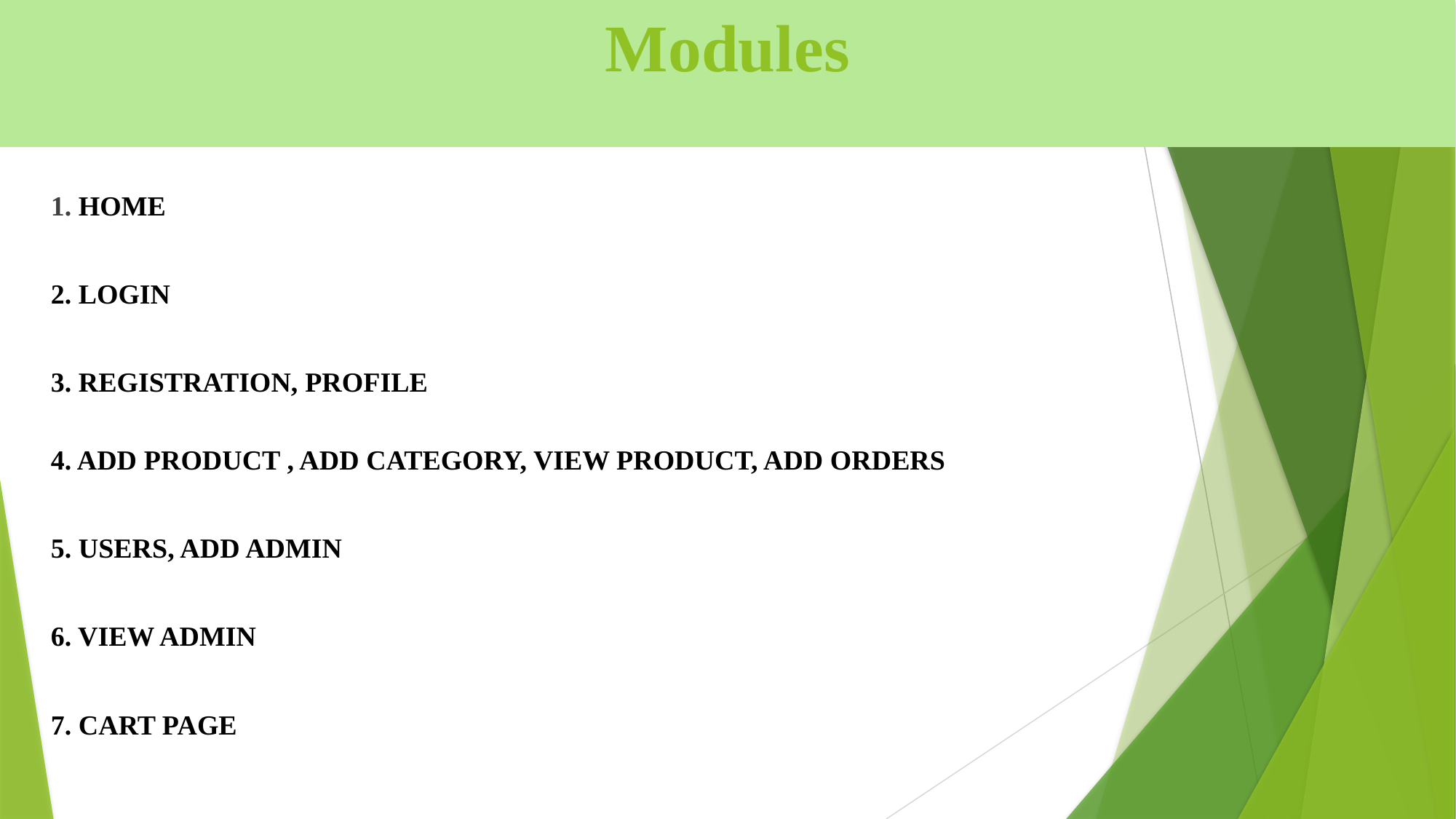

# Modules
1. HOME

2. LOGIN

3. REGISTRATION, PROFILE
4. ADD PRODUCT , ADD CATEGORY, VIEW PRODUCT, ADD ORDERS

5. USERS, ADD ADMIN

6. VIEW ADMIN

7. CART PAGE